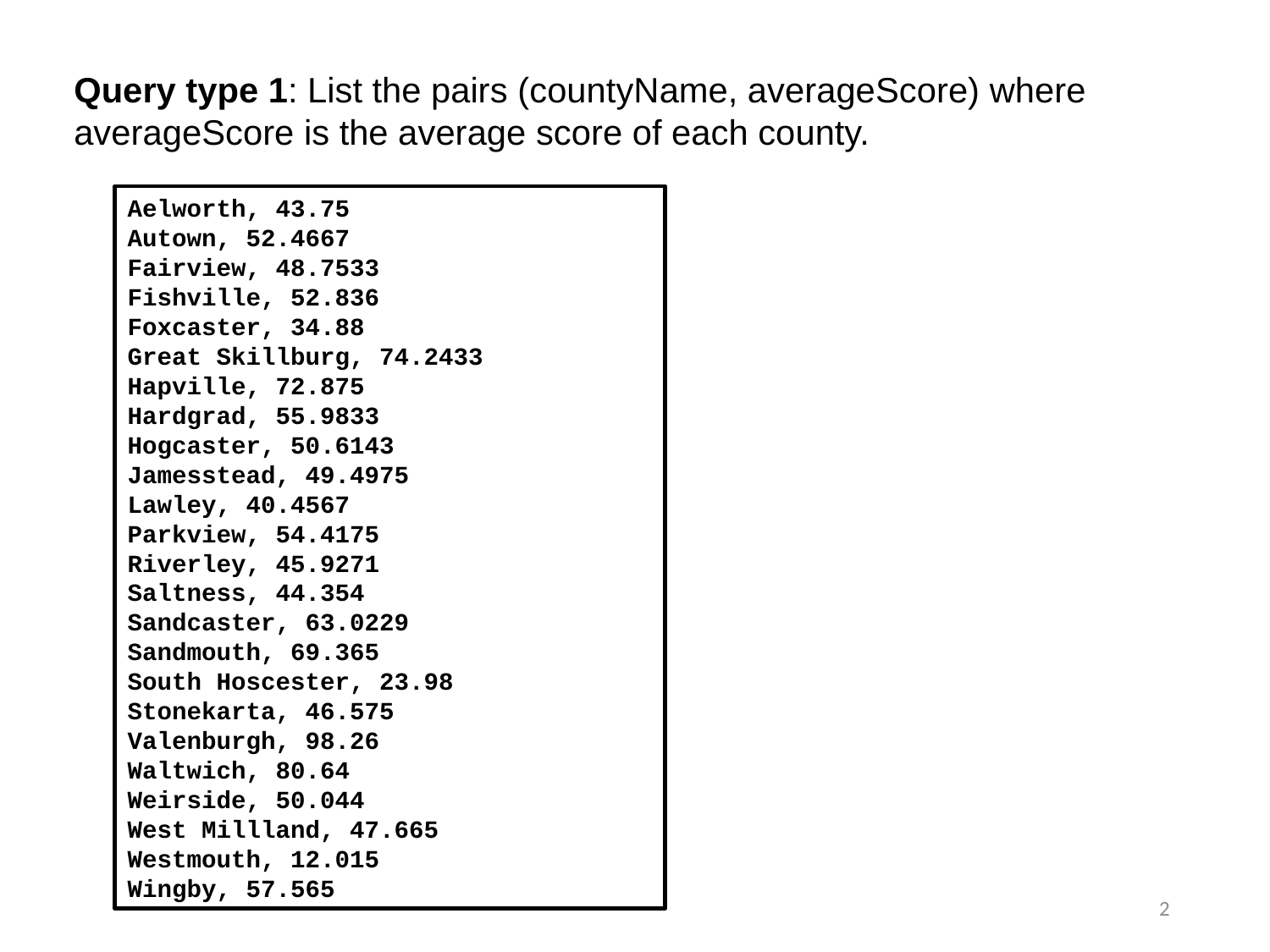

# Query type 1: List the pairs (countyName, averageScore) where averageScore is the average score of each county.
Aelworth, 43.75
Autown, 52.4667
Fairview, 48.7533
Fishville, 52.836
Foxcaster, 34.88
Great Skillburg, 74.2433
Hapville, 72.875
Hardgrad, 55.9833
Hogcaster, 50.6143
Jamesstead, 49.4975
Lawley, 40.4567
Parkview, 54.4175
Riverley, 45.9271
Saltness, 44.354
Sandcaster, 63.0229
Sandmouth, 69.365
South Hoscester, 23.98
Stonekarta, 46.575
Valenburgh, 98.26
Waltwich, 80.64
Weirside, 50.044
West Millland, 47.665
Westmouth, 12.015
Wingby, 57.565
2